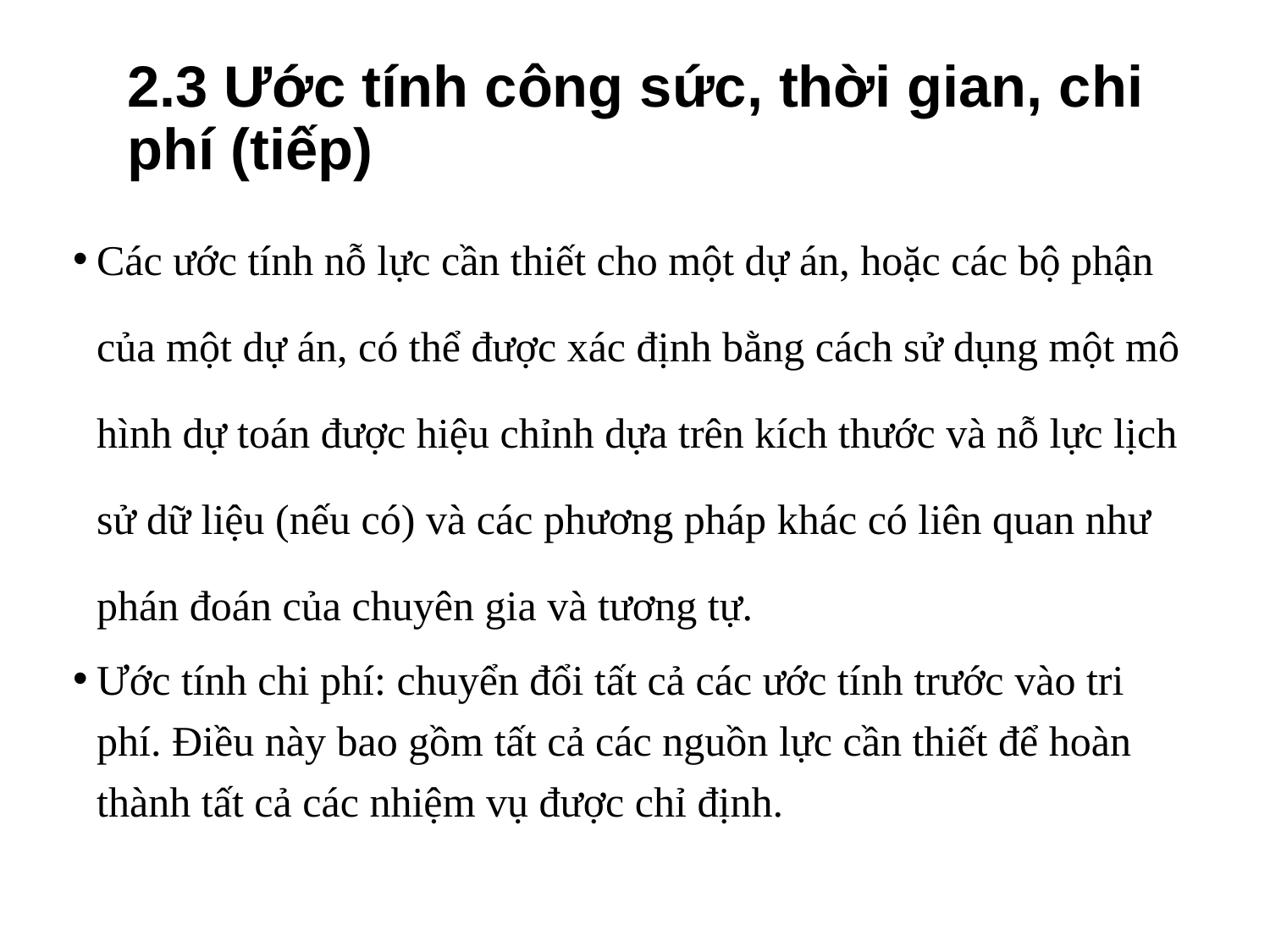

# 2.3 Ước tính công sức, thời gian, chi phí (tiếp)

Các ước tính nỗ lực cần thiết cho một dự án, hoặc các bộ phận của một dự án, có thể được xác định bằng cách sử dụng một mô hình dự toán được hiệu chỉnh dựa trên kích thước và nỗ lực lịch sử dữ liệu (nếu có) và các phương pháp khác có liên quan như phán đoán của chuyên gia và tương tự.
Ước tính chi phí: chuyển đổi tất cả các ước tính trước vào tri phí. Điều này bao gồm tất cả các nguồn lực cần thiết để hoàn thành tất cả các nhiệm vụ được chỉ định.